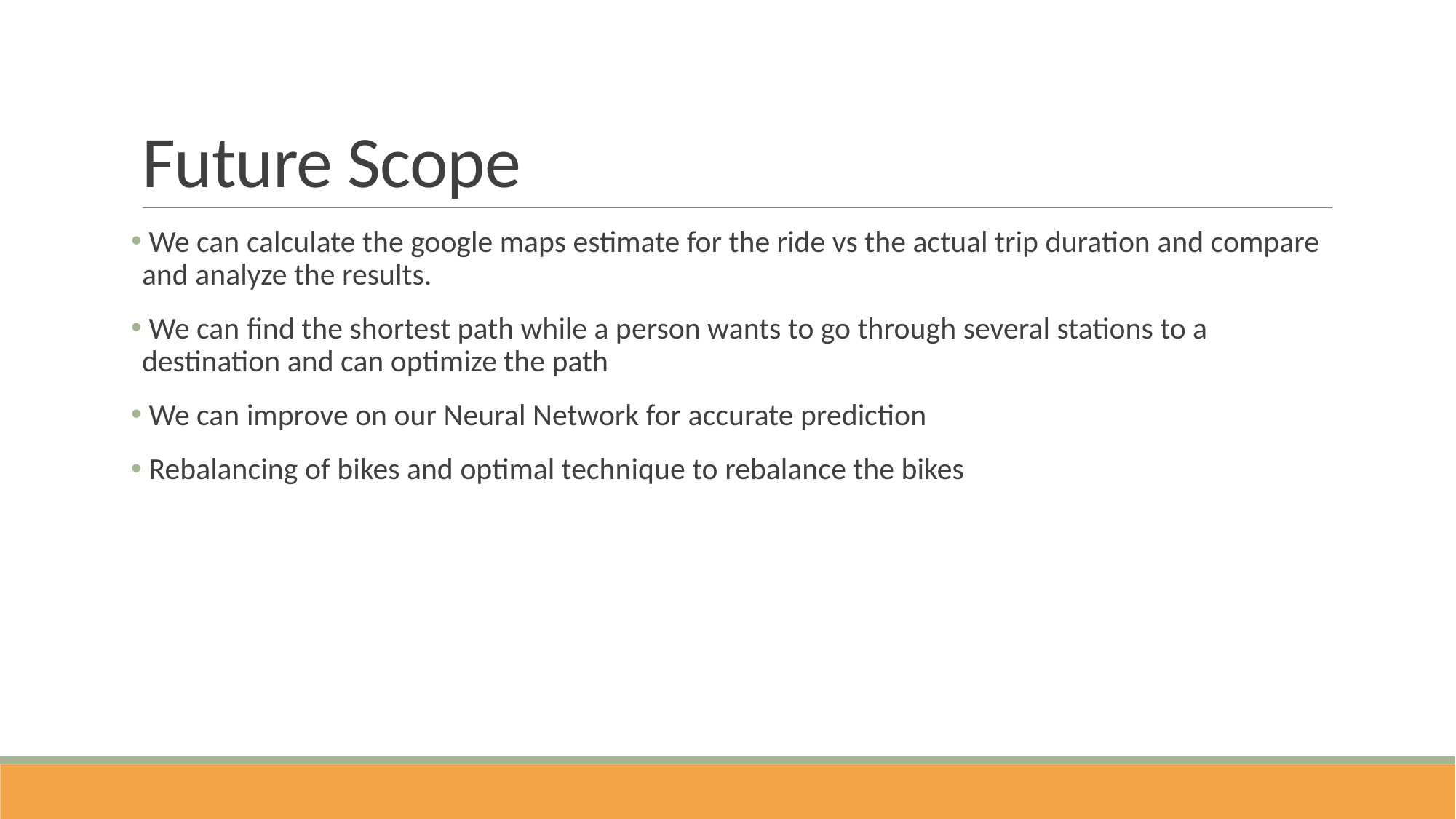

# Future Scope
 We can calculate the google maps estimate for the ride vs the actual trip duration and compare and analyze the results.
 We can find the shortest path while a person wants to go through several stations to a destination and can optimize the path
 We can improve on our Neural Network for accurate prediction
 Rebalancing of bikes and optimal technique to rebalance the bikes